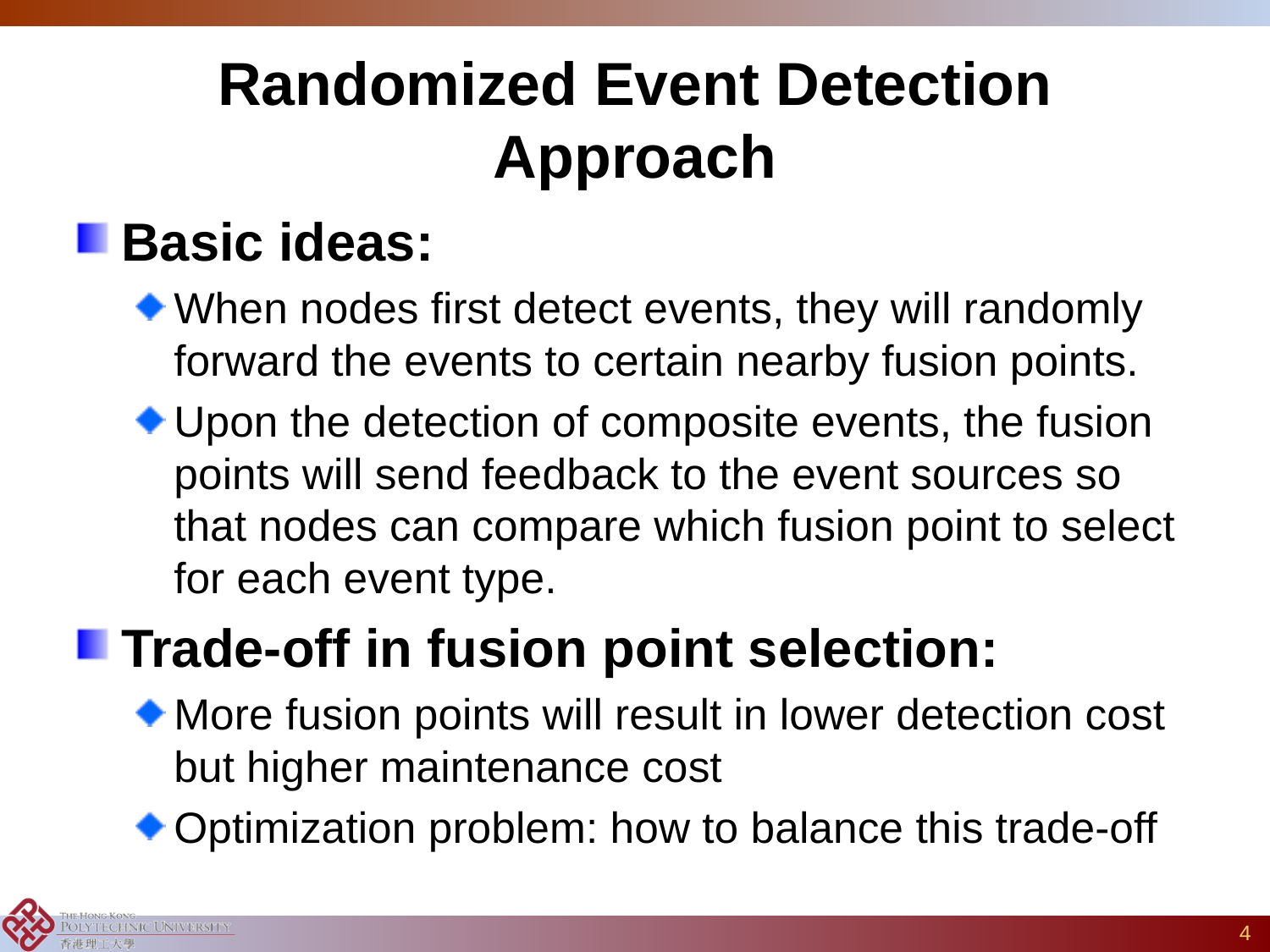

# Randomized Event Detection Approach
Basic ideas:
When nodes first detect events, they will randomly forward the events to certain nearby fusion points.
Upon the detection of composite events, the fusion points will send feedback to the event sources so that nodes can compare which fusion point to select for each event type.
Trade-off in fusion point selection:
More fusion points will result in lower detection cost but higher maintenance cost
Optimization problem: how to balance this trade-off